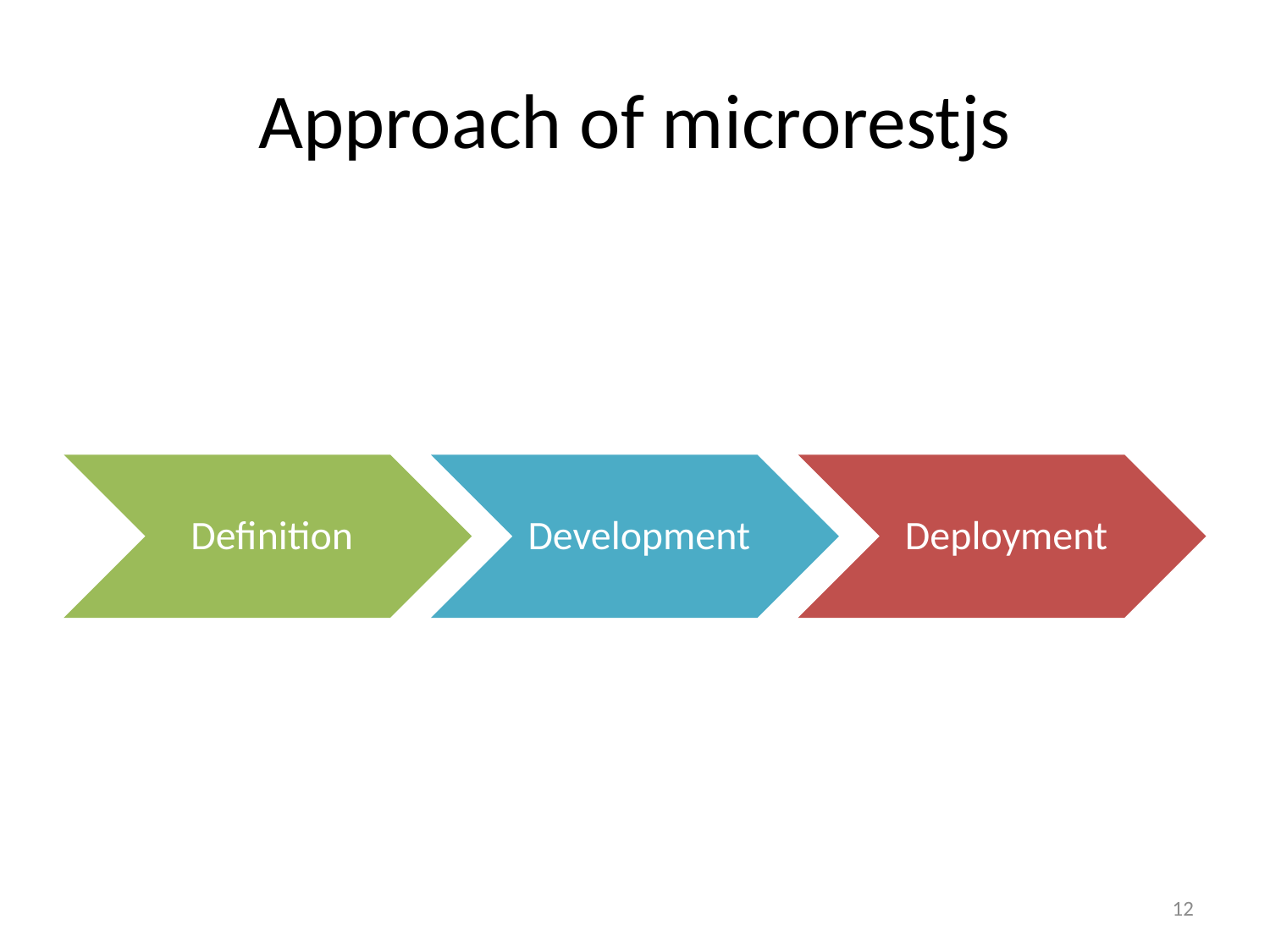

# Approach of microrestjs
Definition
Development
Deployment
12